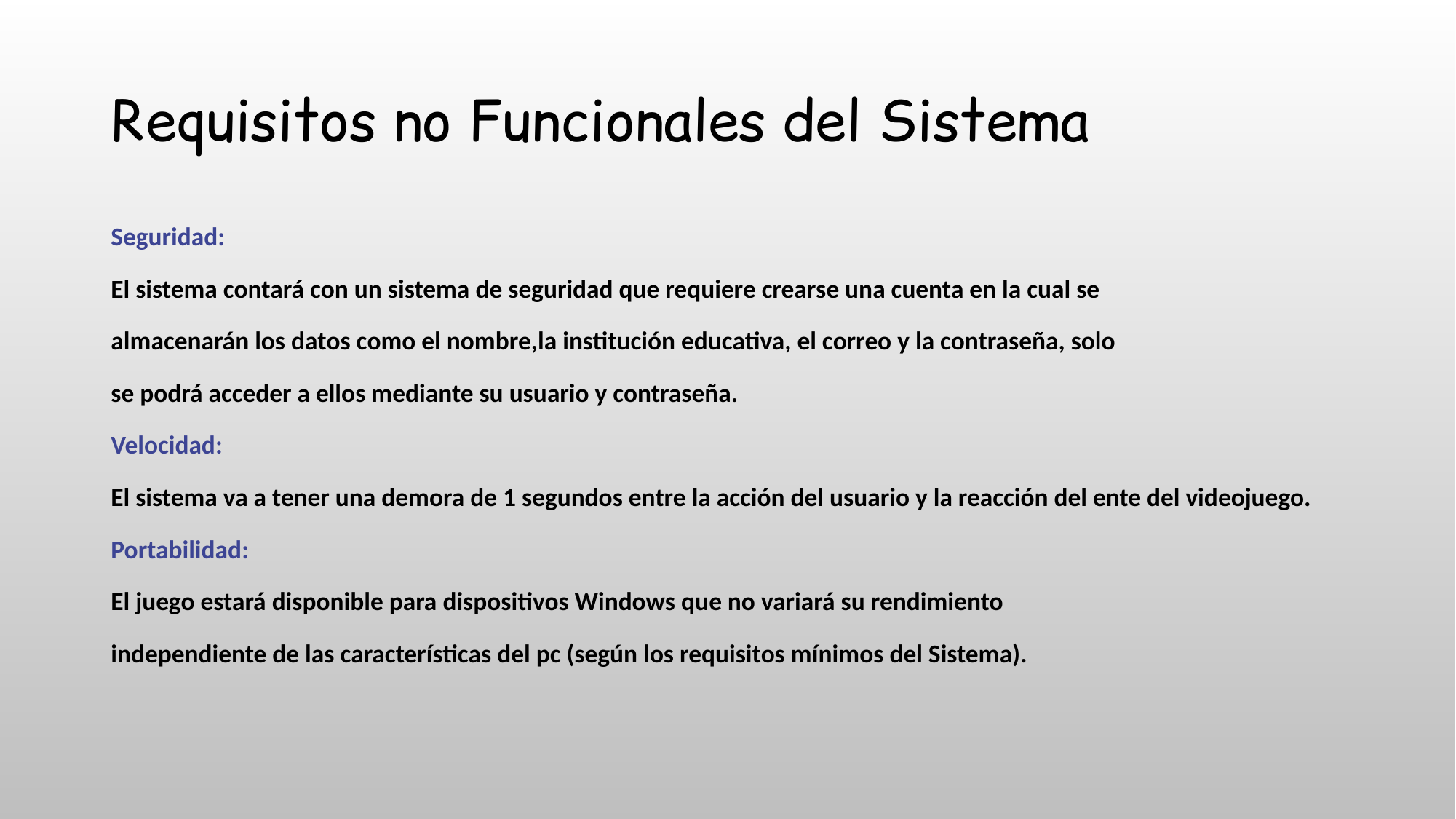

# Requisitos no Funcionales del Sistema
Seguridad:
El sistema contará con un sistema de seguridad que requiere crearse una cuenta en la cual se
almacenarán los datos como el nombre,la institución educativa, el correo y la contraseña, solo
se podrá acceder a ellos mediante su usuario y contraseña.
Velocidad:
El sistema va a tener una demora de 1 segundos entre la acción del usuario y la reacción del ente del videojuego.
Portabilidad:
El juego estará disponible para dispositivos Windows que no variará su rendimiento
independiente de las características del pc (según los requisitos mínimos del Sistema).